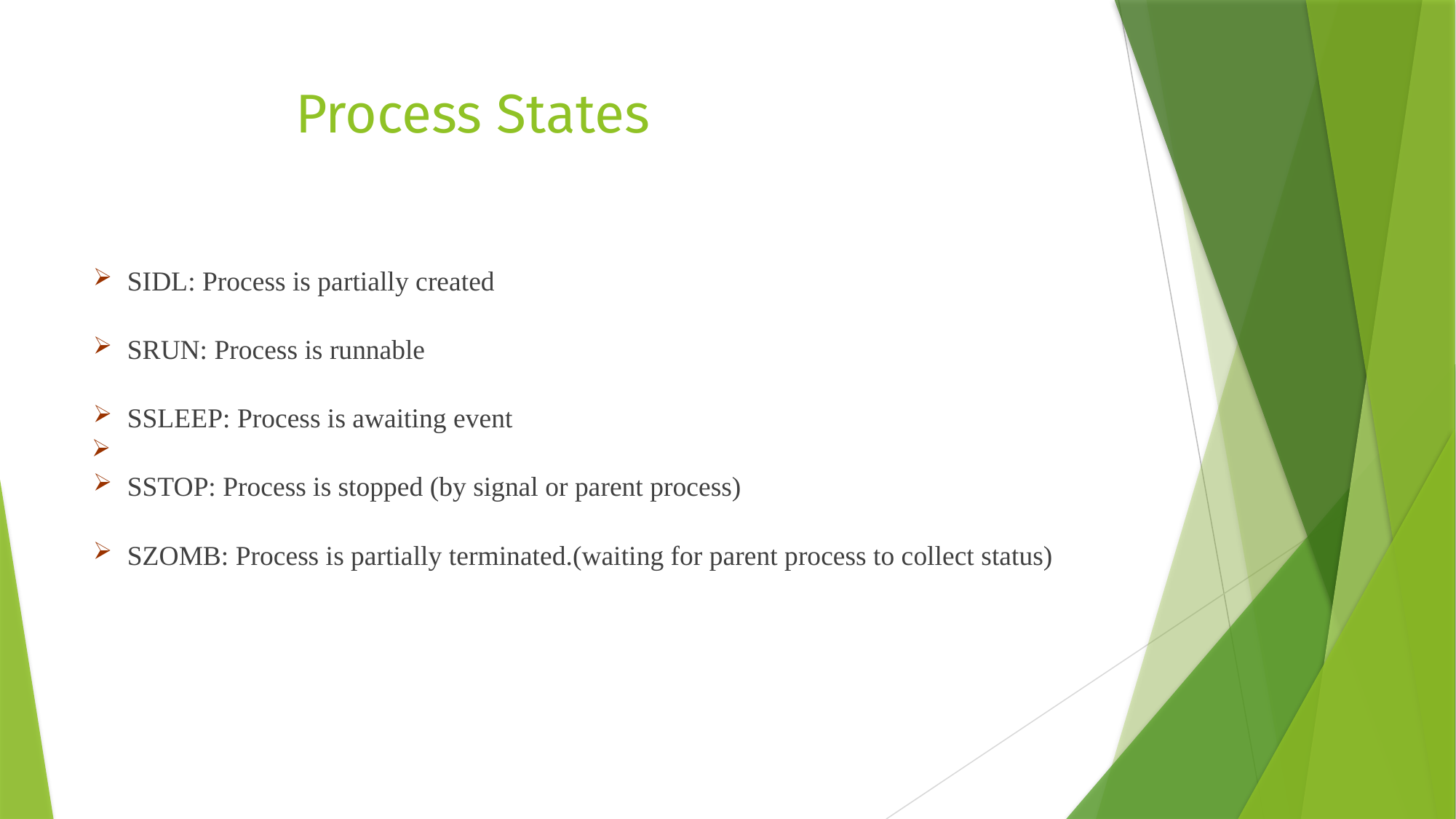

# Process States
SIDL: Process is partially created

SRUN: Process is runnable

SSLEEP: Process is awaiting event

SSTOP: Process is stopped (by signal or parent process)

SZOMB: Process is partially terminated.(waiting for parent process to collect status)